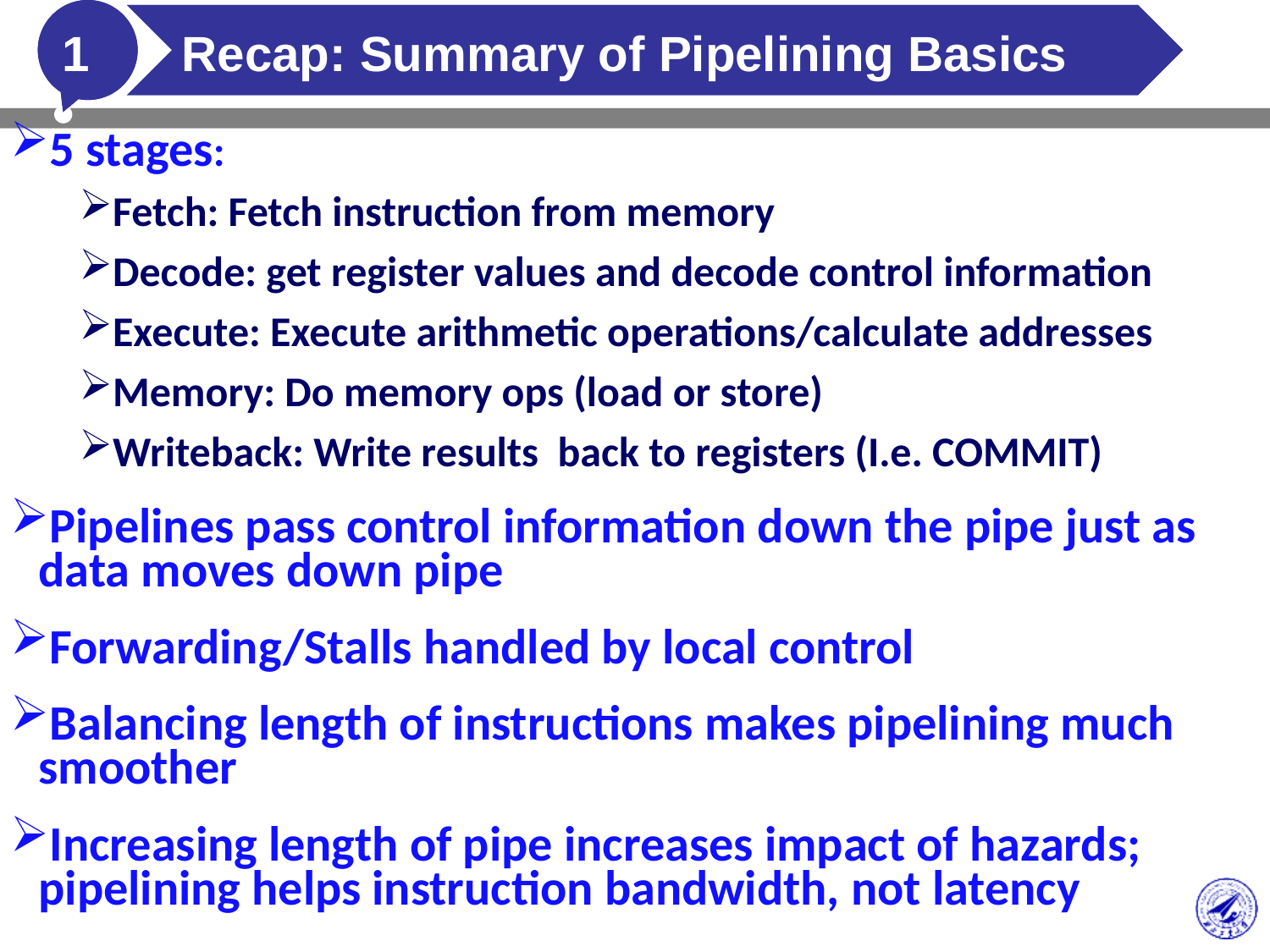

1
# Recap: Summary of Pipelining Basics
5 stages:
Fetch: Fetch instruction from memory
Decode: get register values and decode control information
Execute: Execute arithmetic operations/calculate addresses
Memory: Do memory ops (load or store)
Writeback: Write results  back to registers (I.e. COMMIT)
Pipelines pass control information down the pipe just as data moves down pipe
Forwarding/Stalls handled by local control
Balancing length of instructions makes pipelining much smoother
Increasing length of pipe increases impact of hazards; pipelining helps instruction bandwidth, not latency